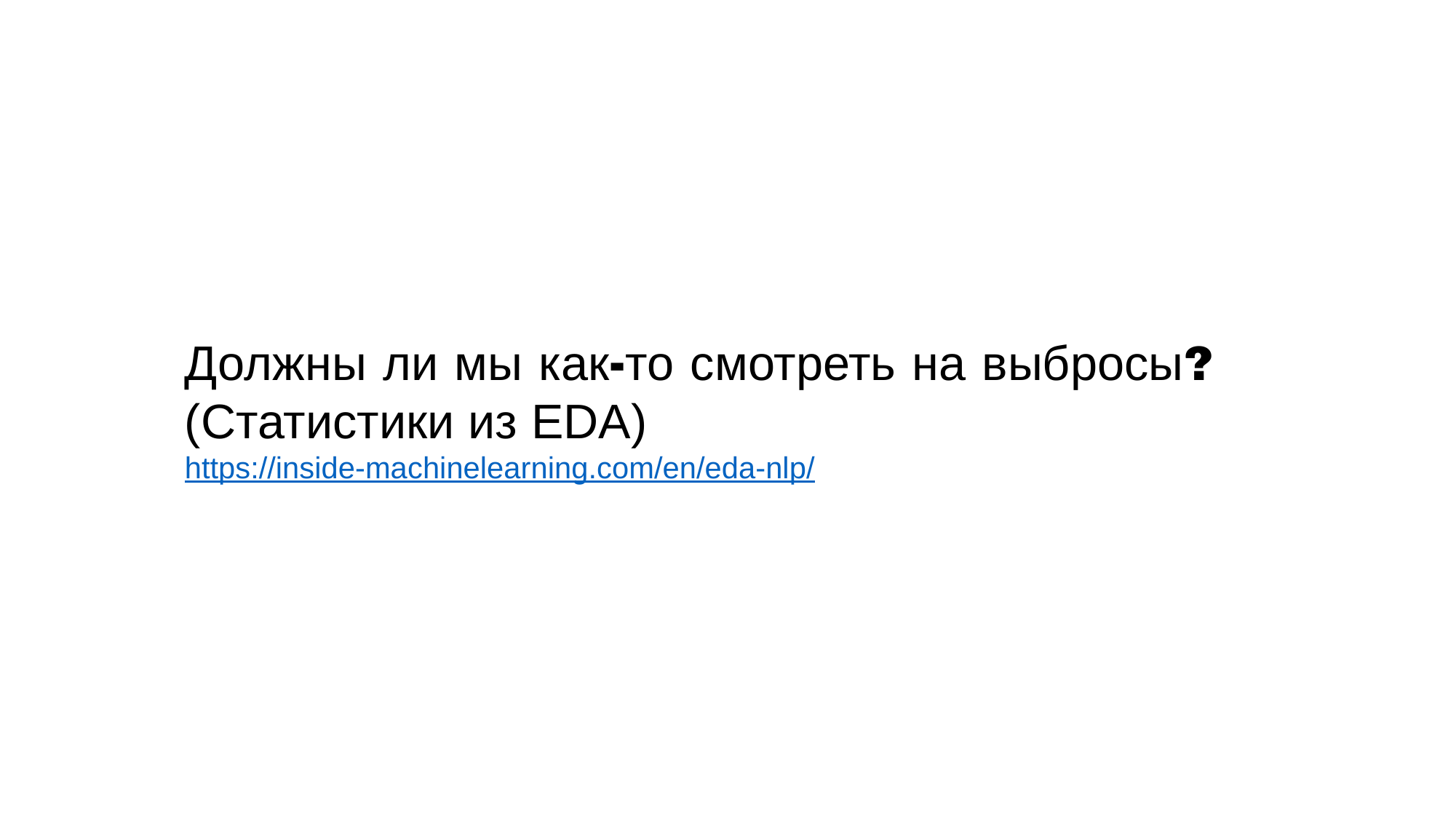

Должны ли мы как-то смотреть на выбросы? (Статистики из EDA)
https://inside-machinelearning.com/en/eda-nlp/